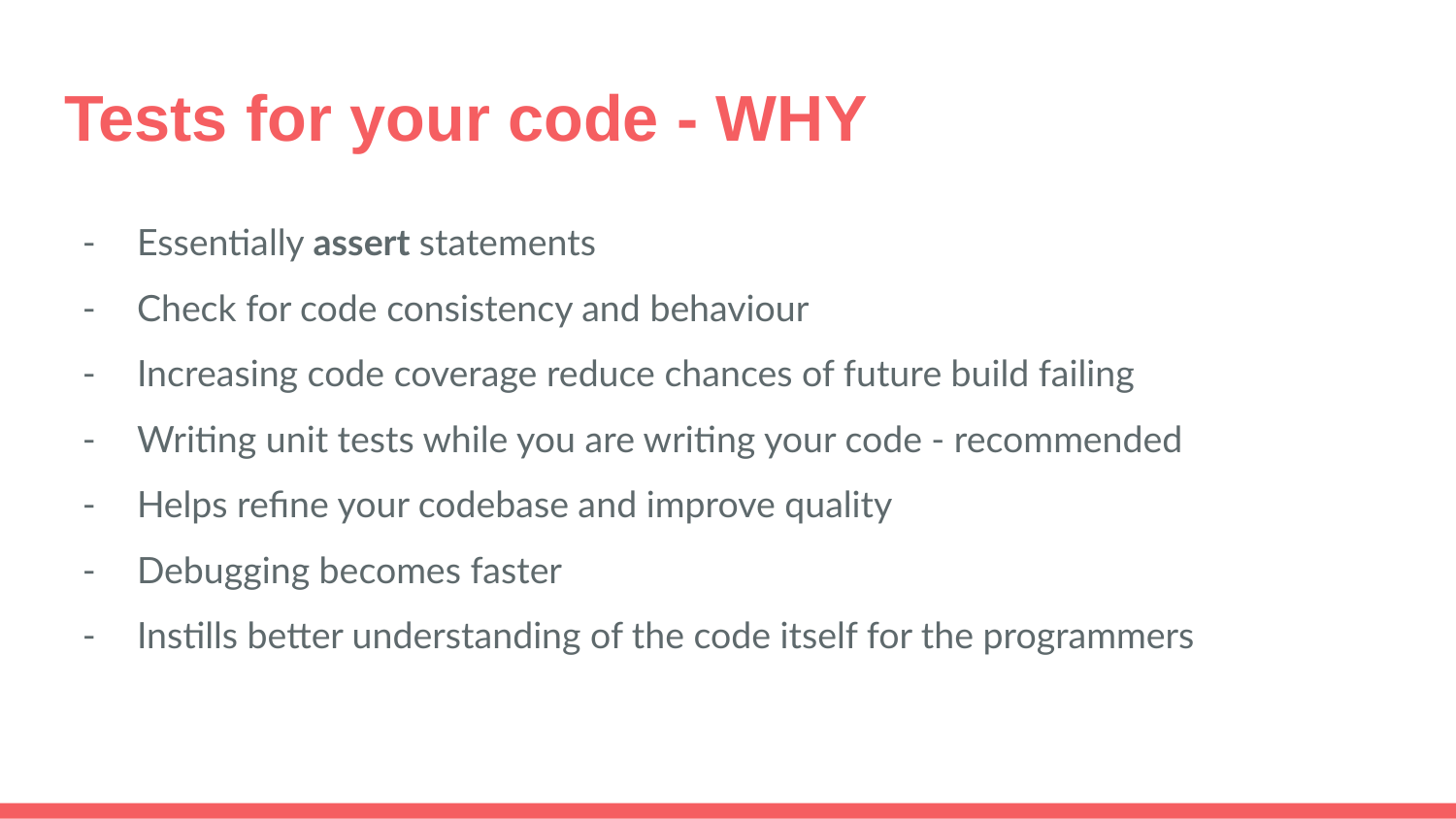

# Tests for your code - WHY
Essentially assert statements
Check for code consistency and behaviour
Increasing code coverage reduce chances of future build failing
Writing unit tests while you are writing your code - recommended
Helps refine your codebase and improve quality
Debugging becomes faster
Instills better understanding of the code itself for the programmers